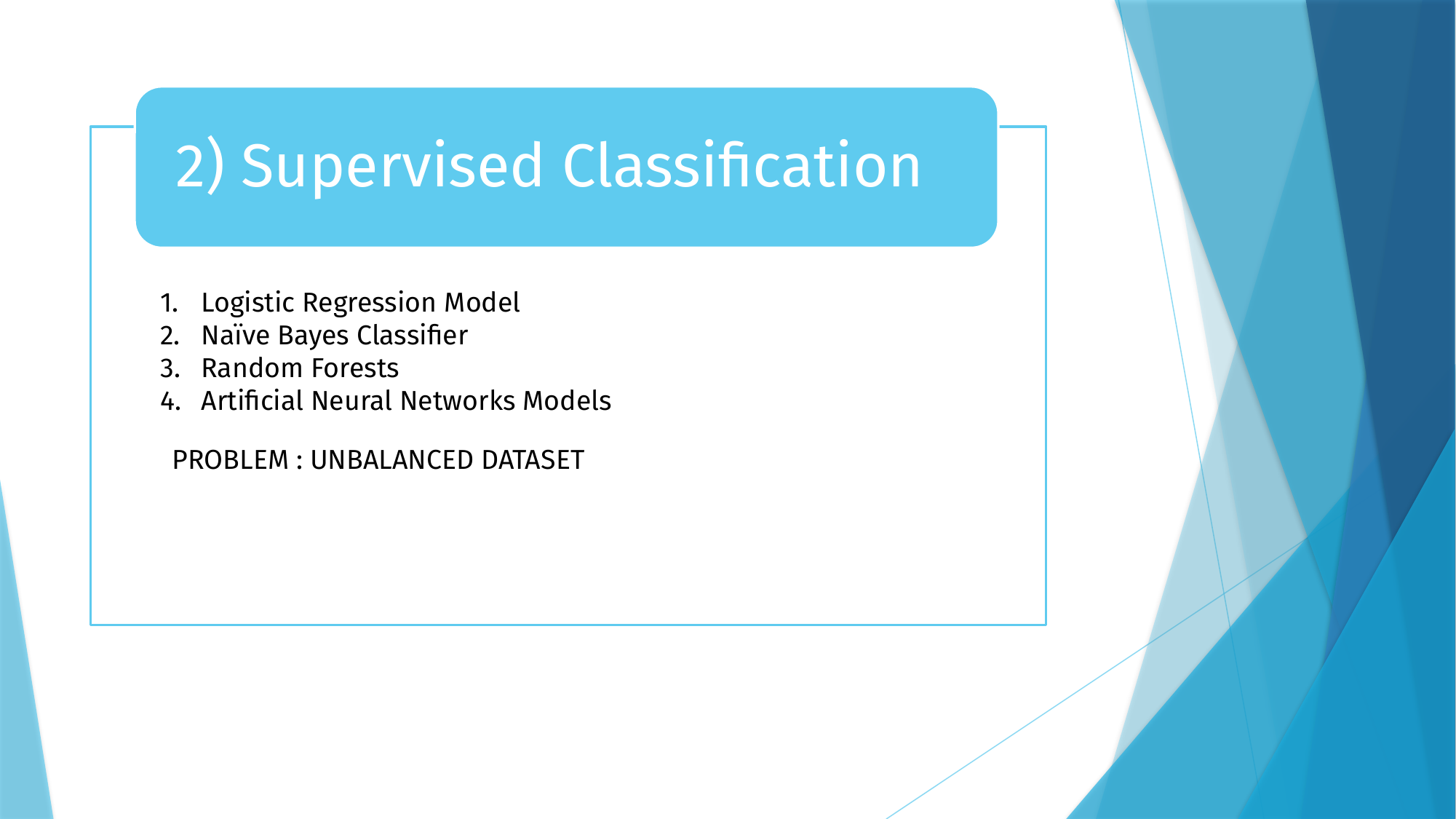

2) Supervised Classification
Logistic Regression Model
Naïve Bayes Classifier
Random Forests
Artificial Neural Networks Models
PROBLEM : UNBALANCED DATASET